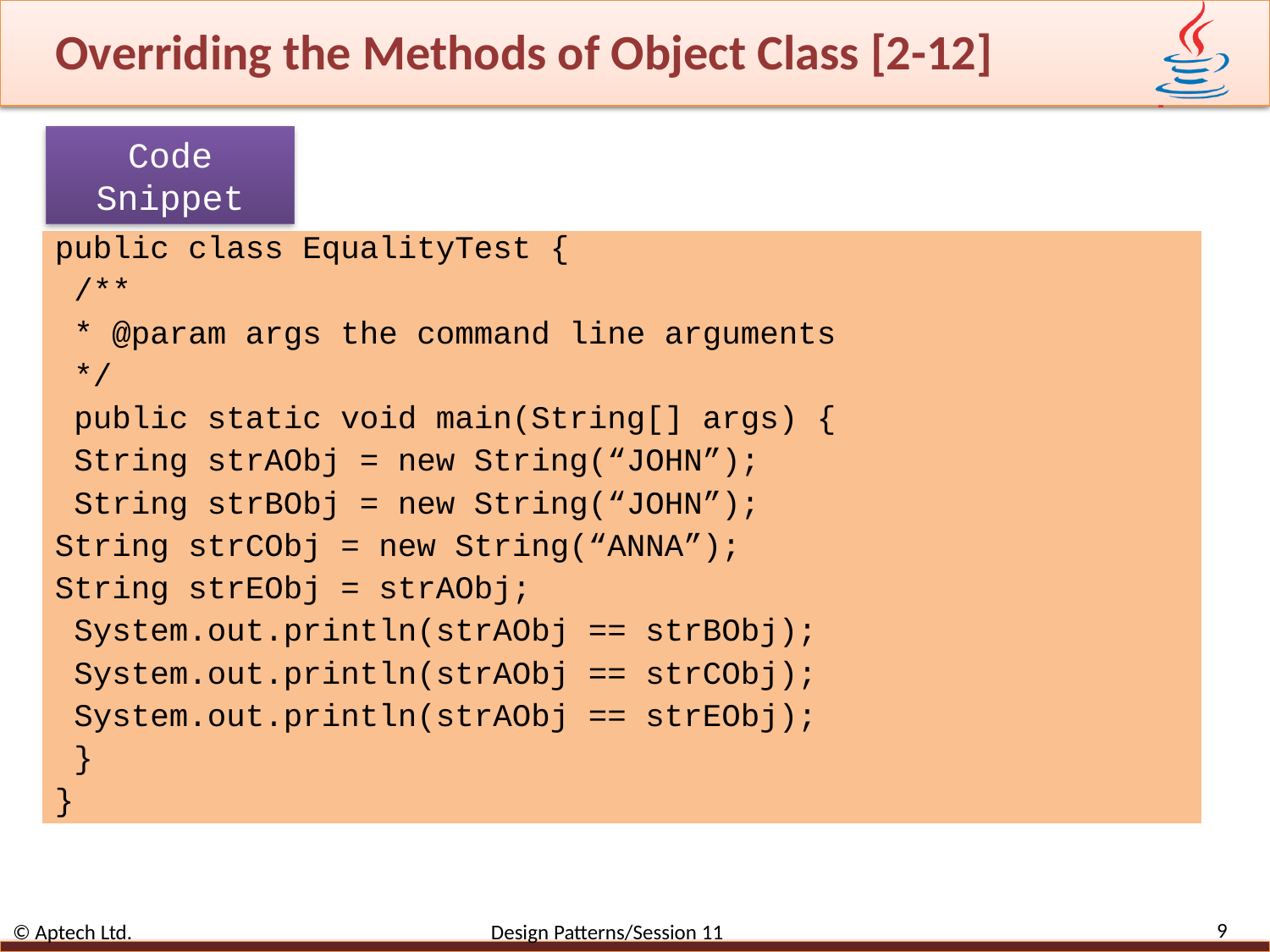

# Overriding the Methods of Object Class [2-12]

Code Snippet
public class EqualityTest {
 /**
 * @param args the command line arguments
 */
 public static void main(String[] args) {
 String strAObj = new String(“JOHN”);
 String strBObj = new String(“JOHN”);
String strCObj = new String(“ANNA”);
String strEObj = strAObj;
 System.out.println(strAObj == strBObj);
 System.out.println(strAObj == strCObj);
 System.out.println(strAObj == strEObj);
 }
}
9
© Aptech Ltd.                                                                          Design Patterns/Session 11